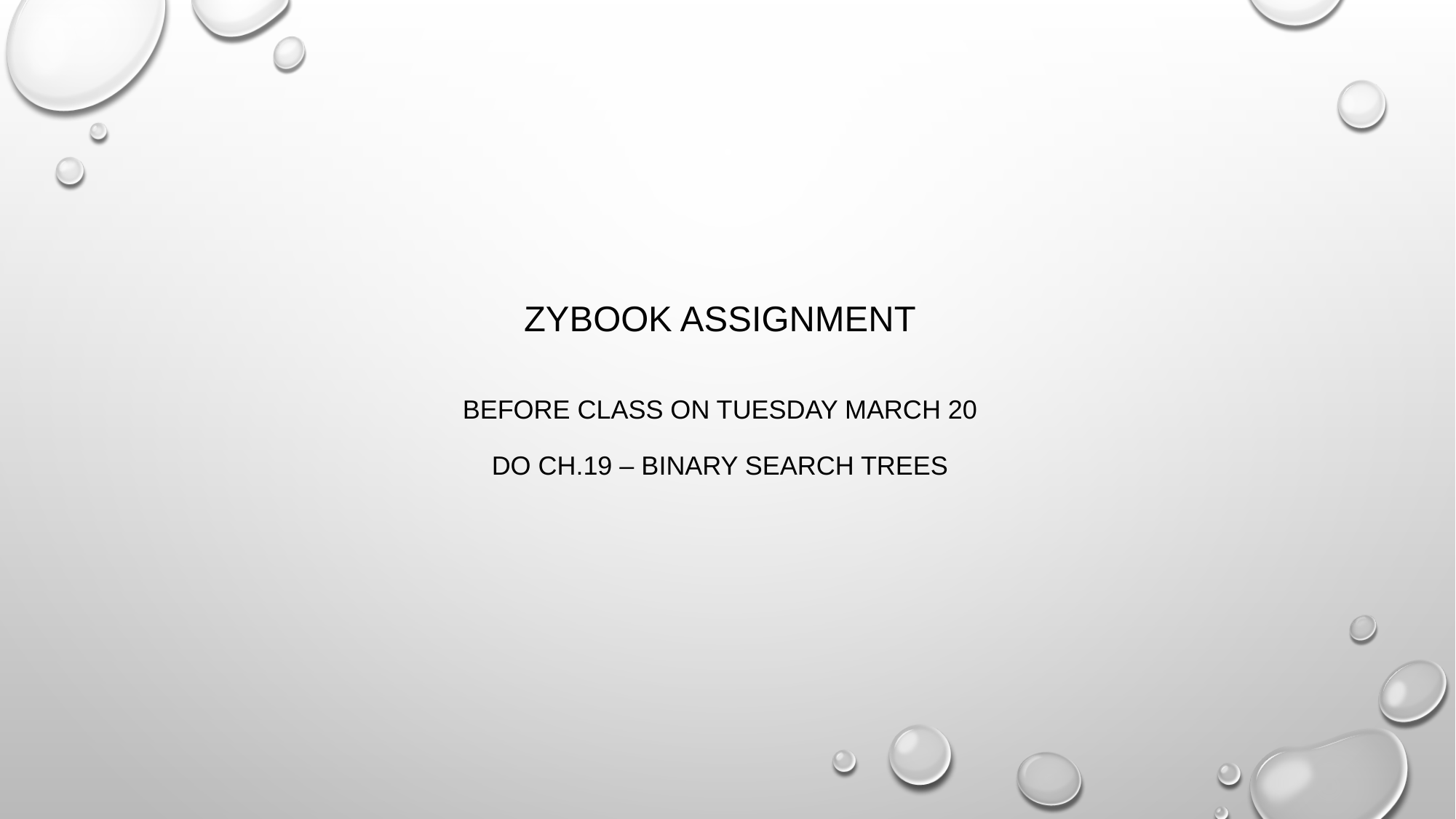

# Zybook assignment before class on Tuesday march 20 do Ch.19 – binary search trees